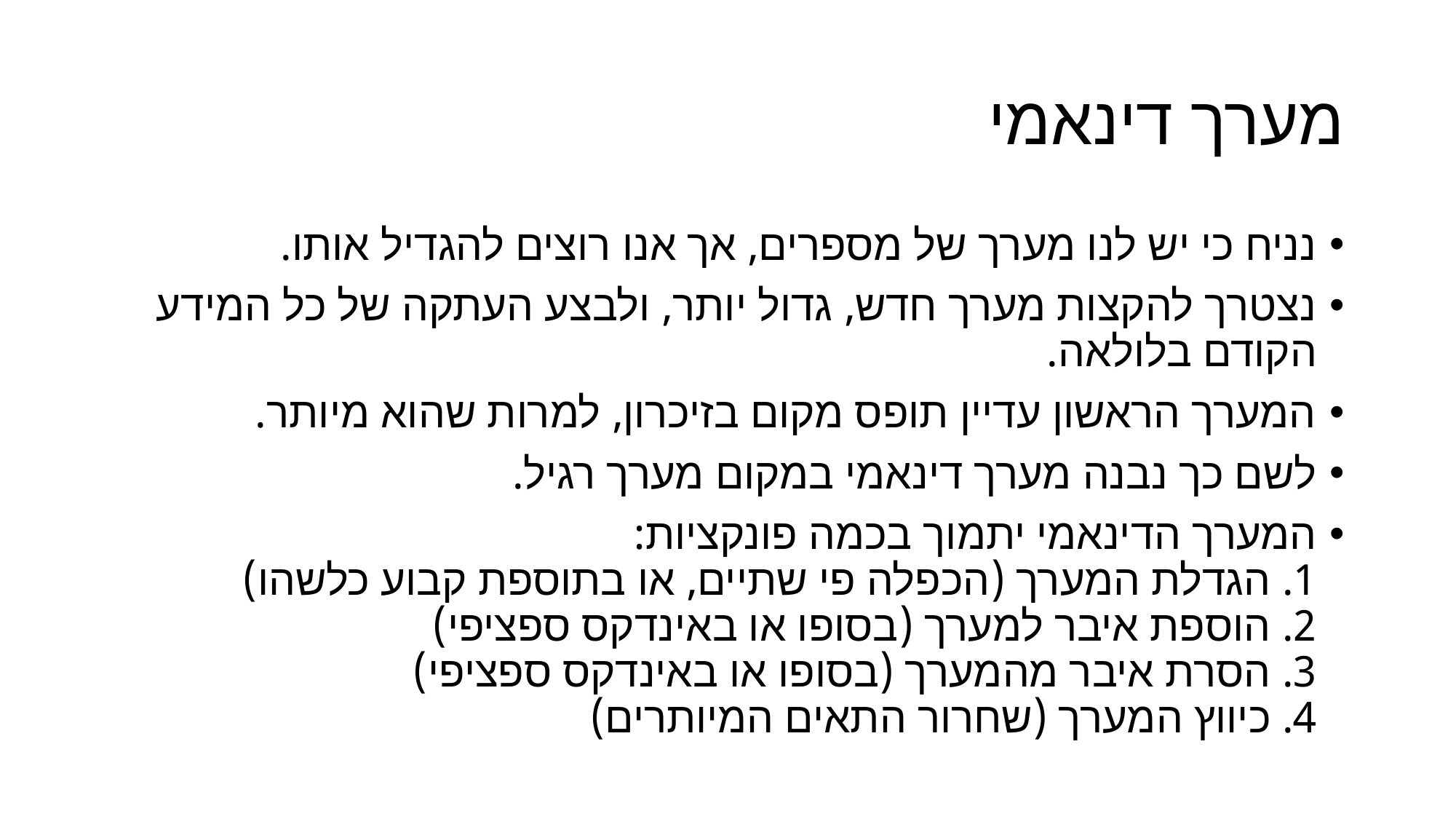

# מערך דינאמי
נניח כי יש לנו מערך של מספרים, אך אנו רוצים להגדיל אותו.
נצטרך להקצות מערך חדש, גדול יותר, ולבצע העתקה של כל המידע הקודם בלולאה.
המערך הראשון עדיין תופס מקום בזיכרון, למרות שהוא מיותר.
לשם כך נבנה מערך דינאמי במקום מערך רגיל.
המערך הדינאמי יתמוך בכמה פונקציות:
1. הגדלת המערך (הכפלה פי שתיים, או בתוספת קבוע כלשהו)
2. הוספת איבר למערך (בסופו או באינדקס ספציפי)
3. הסרת איבר מהמערך (בסופו או באינדקס ספציפי)
4. כיווץ המערך (שחרור התאים המיותרים)